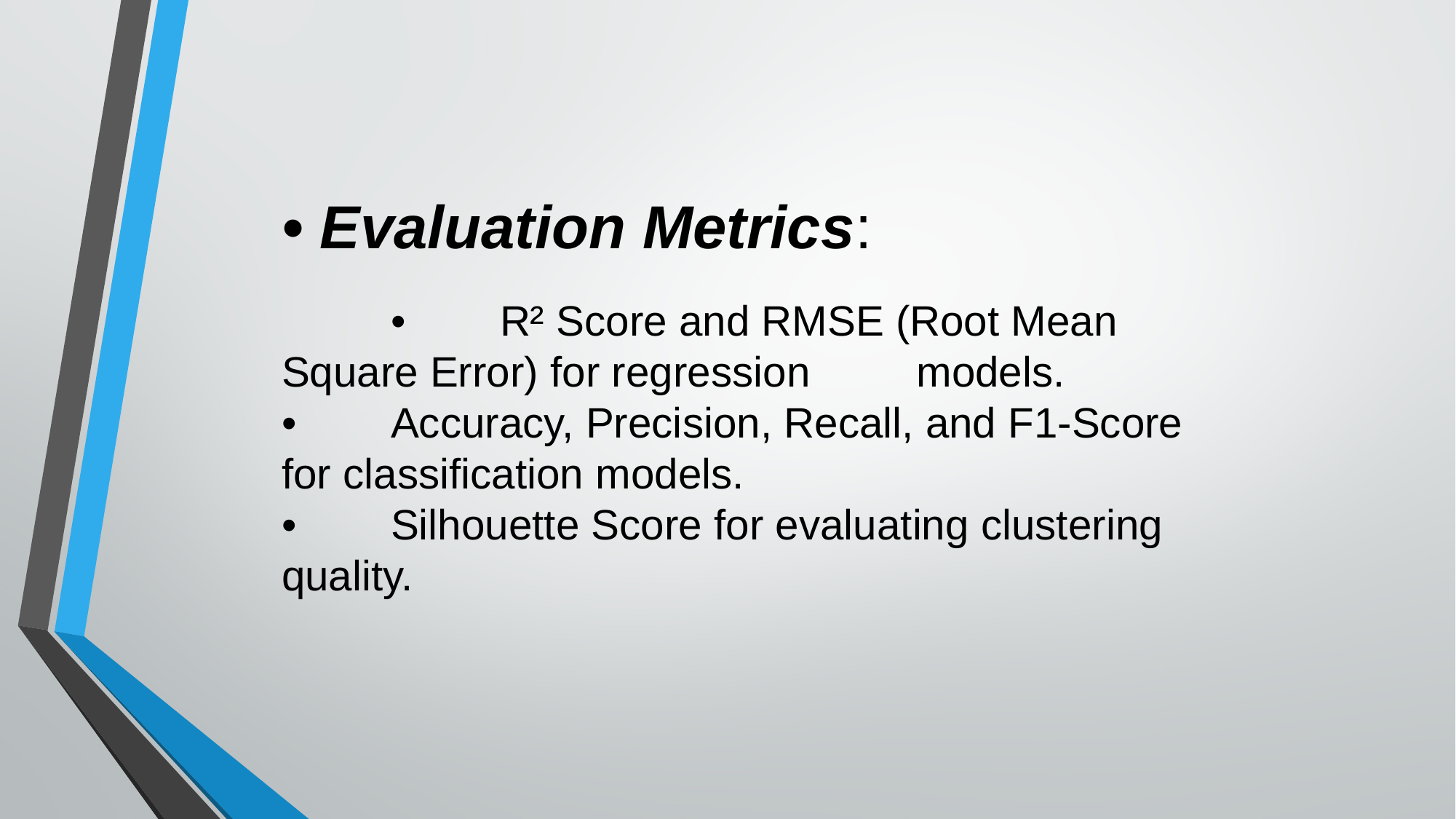

• Evaluation Metrics:

	•	R² Score and RMSE (Root Mean Square Error) for regression         models.
•	Accuracy, Precision, Recall, and F1-Score for classification models.
•	Silhouette Score for evaluating clustering quality.